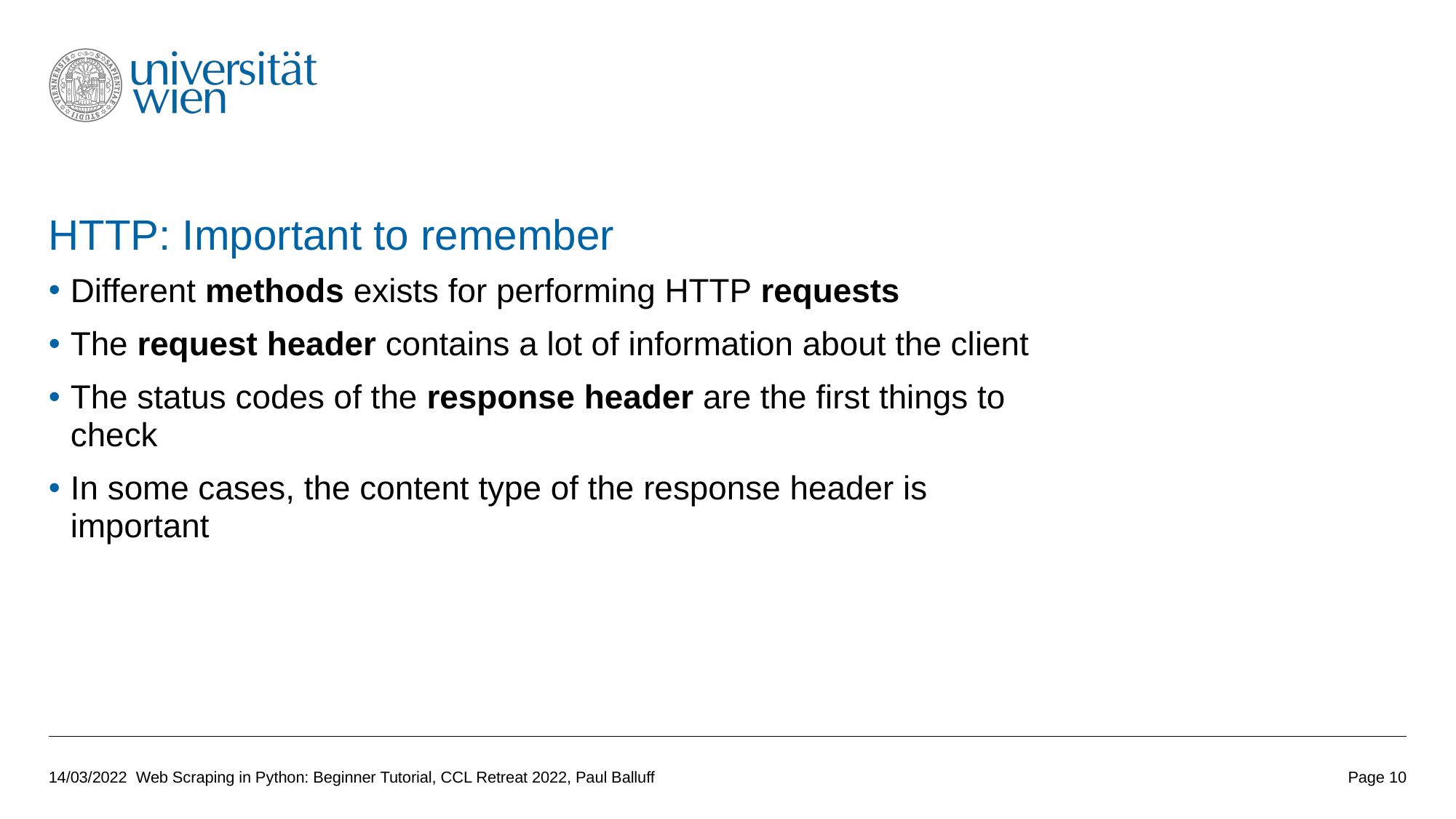

# HTTP: Important to remember
Different methods exists for performing HTTP requests
The request header contains a lot of information about the client
The status codes of the response header are the first things to check
In some cases, the content type of the response header is important
14/03/2022
Web Scraping in Python: Beginner Tutorial, CCL Retreat 2022, Paul Balluff
Page 10